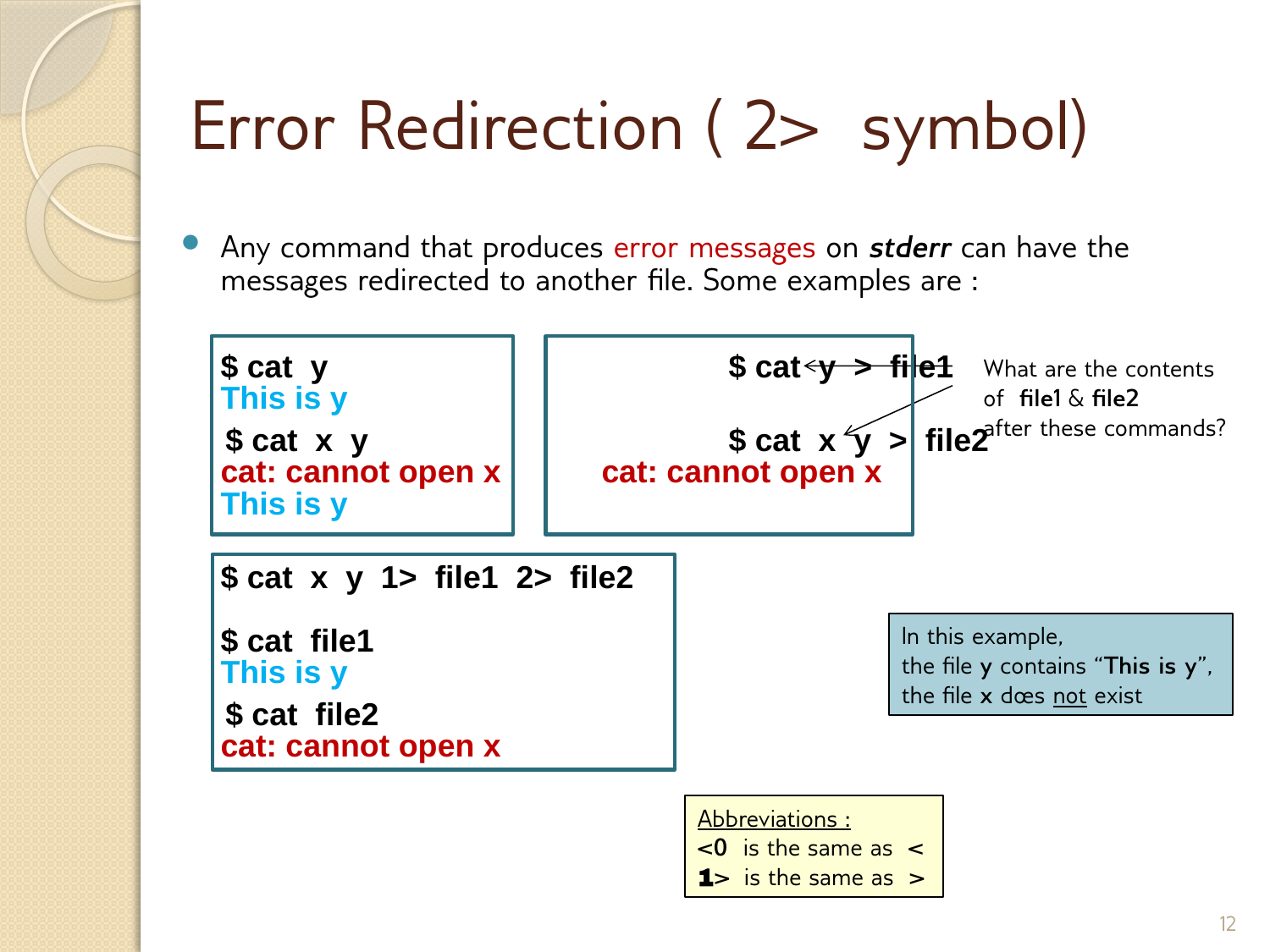

# Error Redirection ( 2>  symbol)
Any command that produces error messages on stderr can have the messages redirected to another file. Some examples are :

	$ cat  y				$ cat  y  >  file1
This is y
     $ cat  x  y			$ cat  x  y  >  file2
cat: cannot open x	cat: cannot open x
This is y
$ cat  x  y  1>  file1  2>  file2
$ cat  file1
This is y
     $ cat  file2
cat: cannot open x

What are the contents
of  file1 & file2
after these commands?

In this example,
the file y contains “This is y”,
the file x does not exist
Abbreviations :
<0  is the same as  <
1>  is the same as  >
12